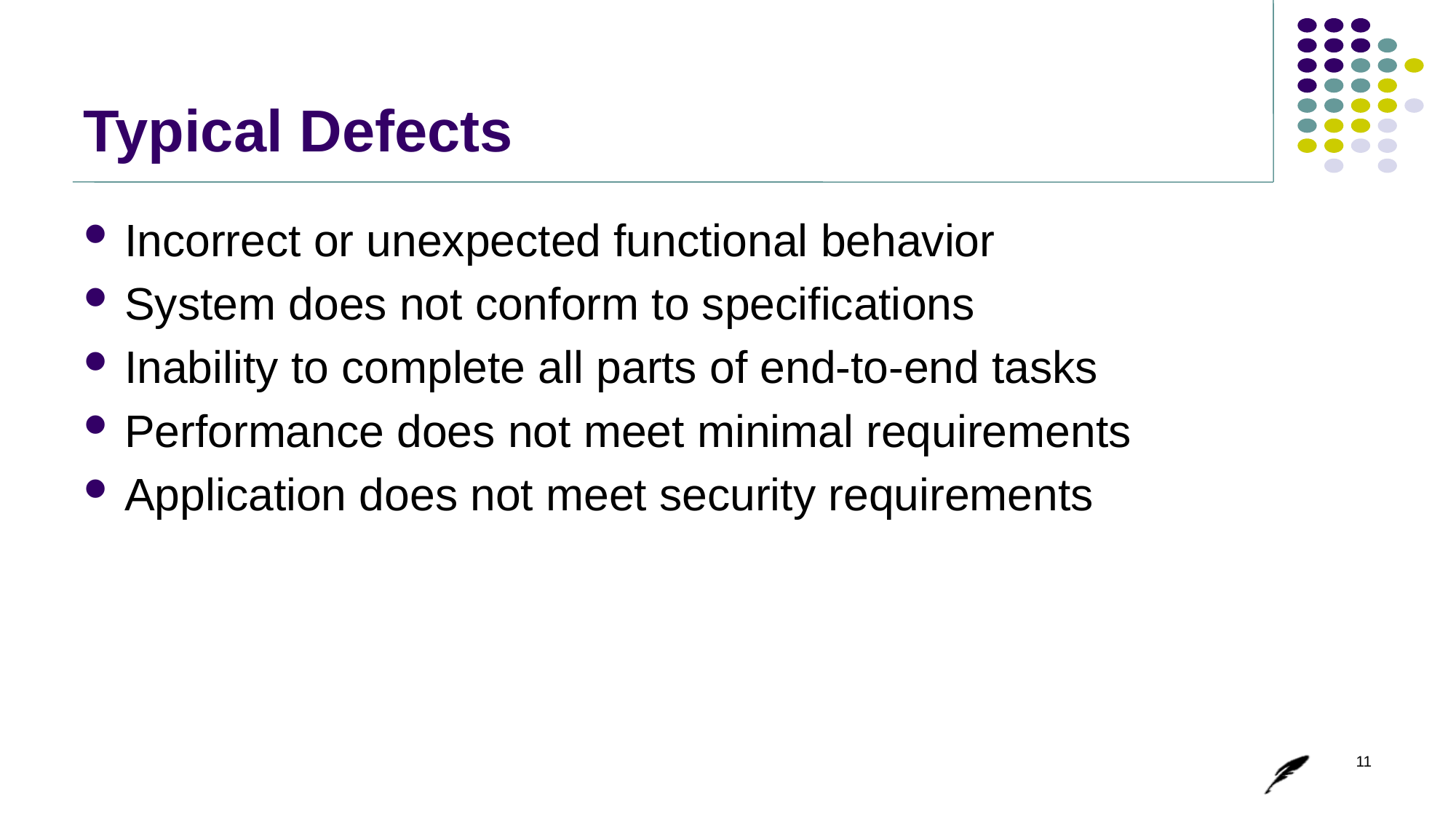

# Typical Defects
Incorrect or unexpected functional behavior
System does not conform to specifications
Inability to complete all parts of end-to-end tasks
Performance does not meet minimal requirements
Application does not meet security requirements
11